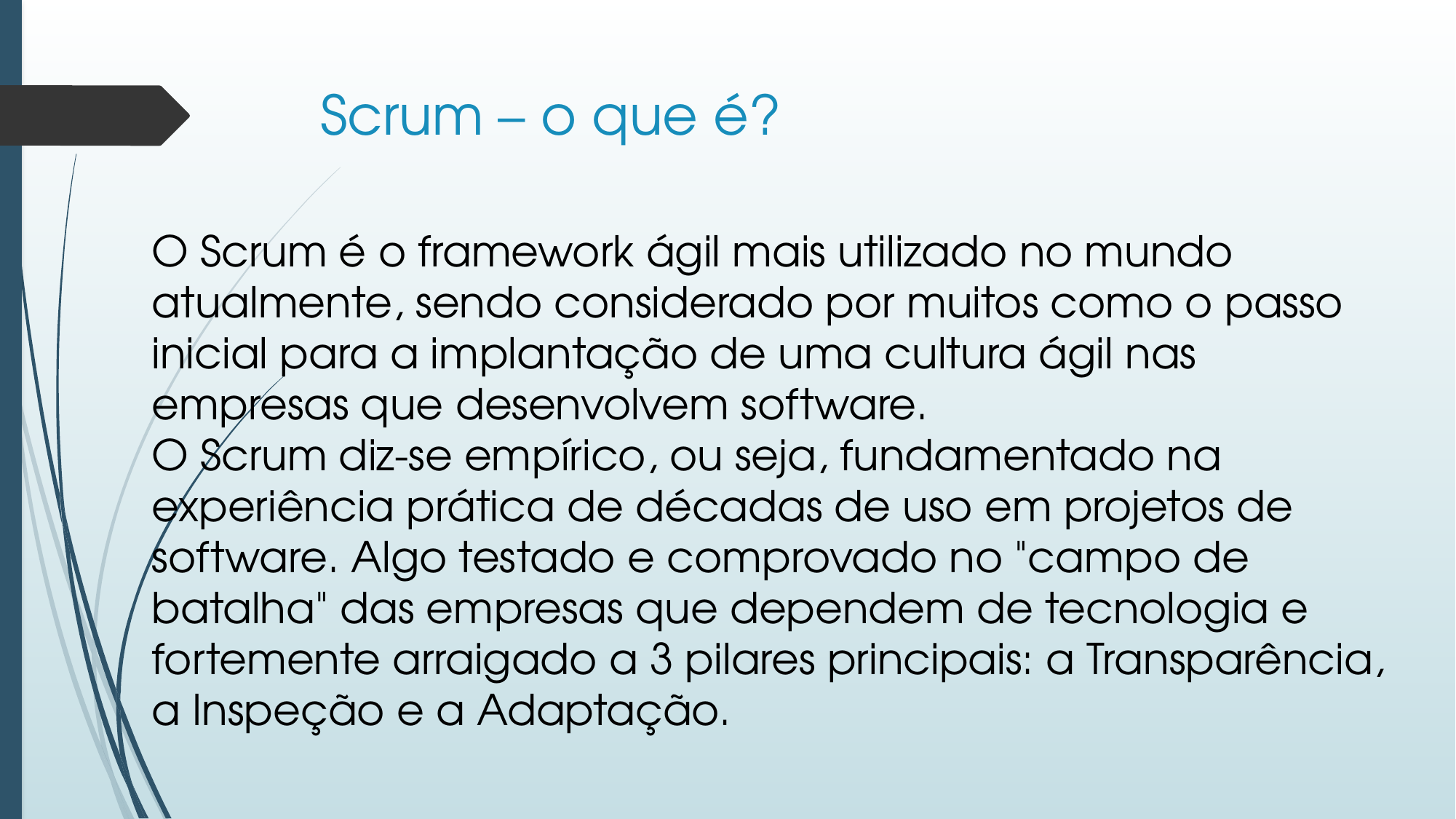

# Scrum – o que é?
O Scrum é o framework ágil mais utilizado no mundo atualmente, sendo considerado por muitos como o passo inicial para a implantação de uma cultura ágil nas empresas que desenvolvem software.
O Scrum diz-se empírico, ou seja, fundamentado na experiência prática de décadas de uso em projetos de software. Algo testado e comprovado no "campo de batalha" das empresas que dependem de tecnologia e fortemente arraigado a 3 pilares principais: a Transparência, a Inspeção e a Adaptação.